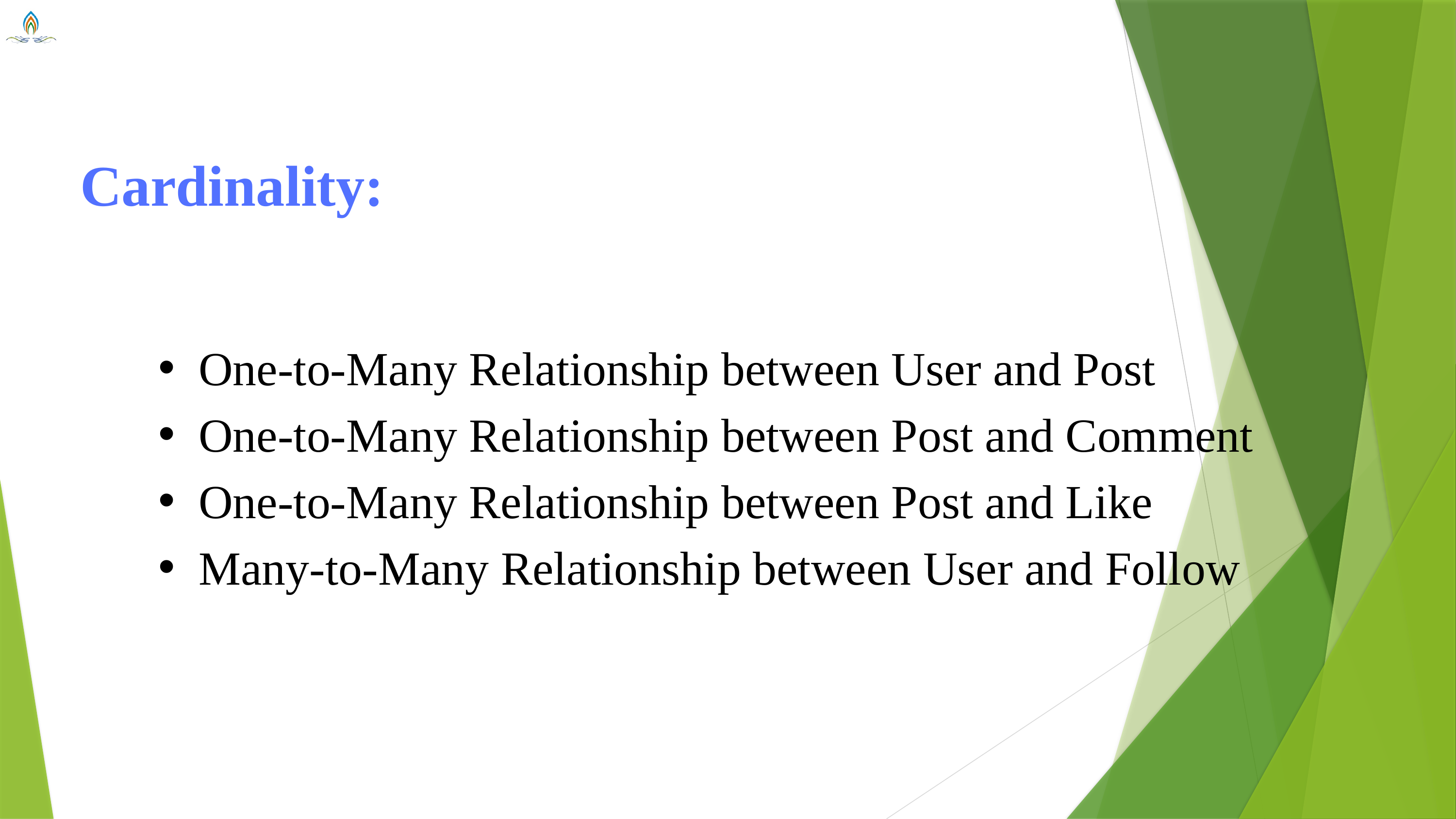

Cardinality:
One-to-Many Relationship between User and Post
One-to-Many Relationship between Post and Comment
One-to-Many Relationship between Post and Like
Many-to-Many Relationship between User and Follow